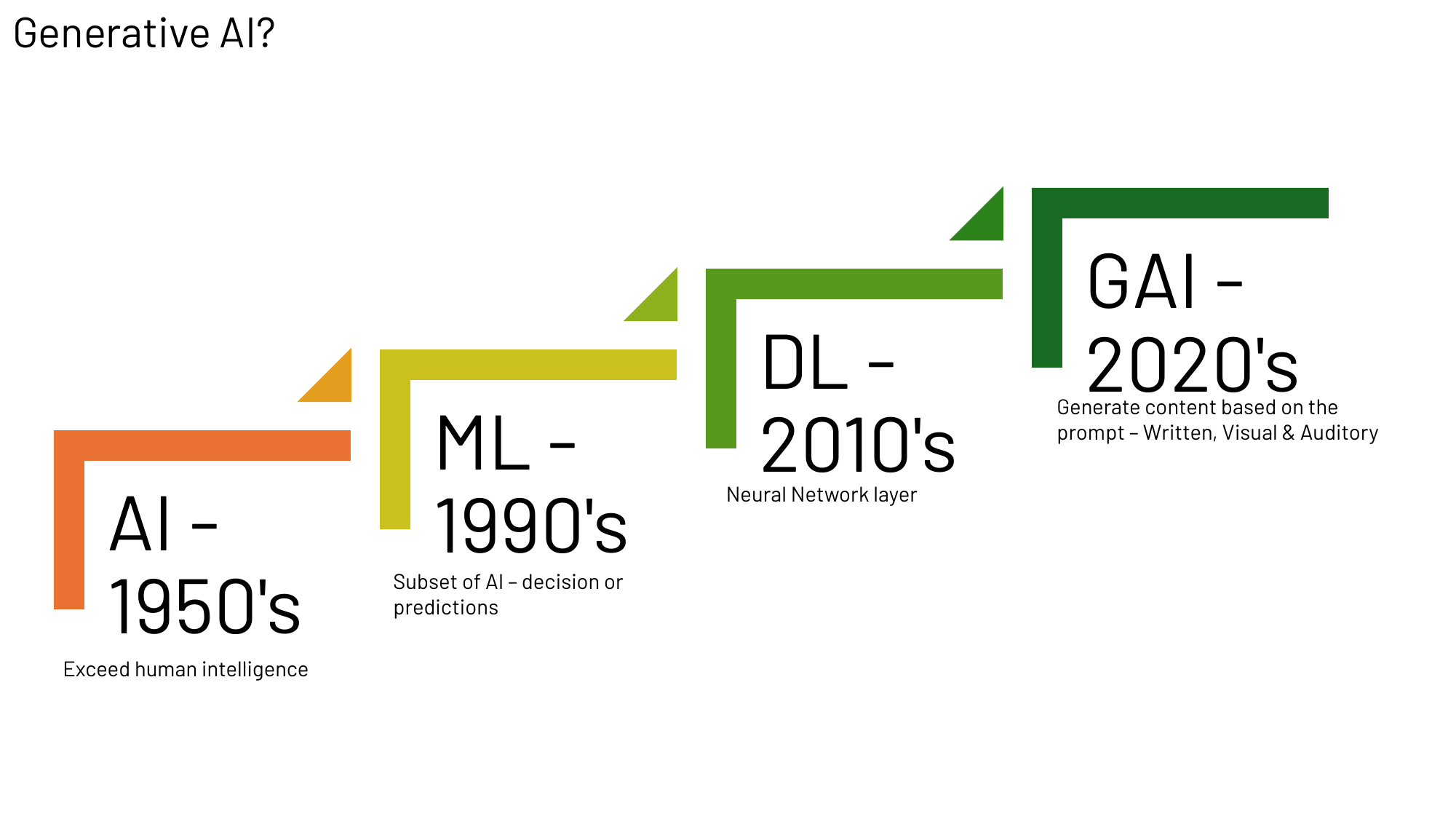

Generative AI?
AI - 1950's
ML - 1990's
DL - 2010's
GAI - 2020's
Generate content based on the prompt – Written, Visual & Auditory
Neural Network layer
Subset of AI – decision or predictions
Exceed human intelligence